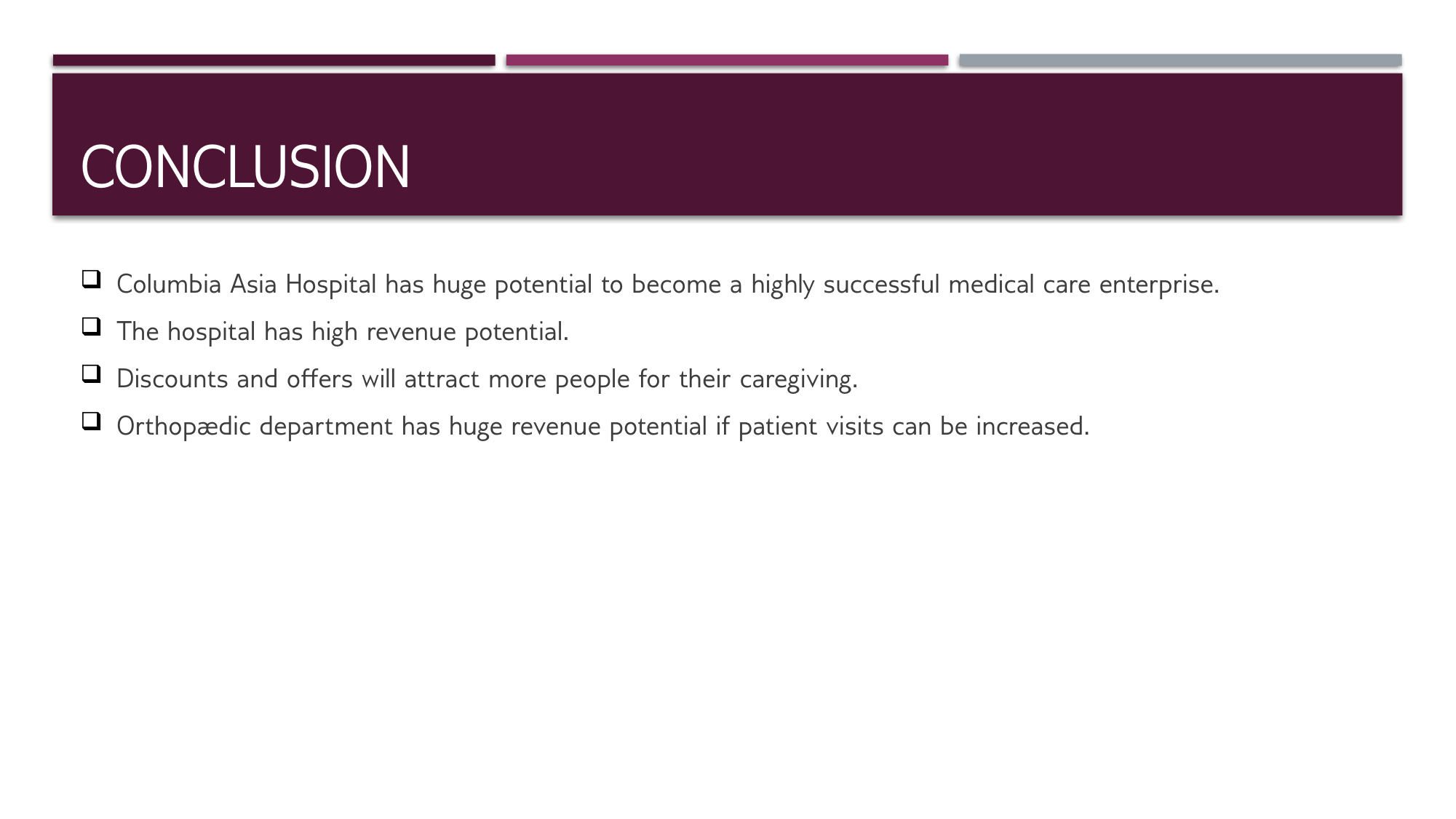

# Conclusion
Columbia Asia Hospital has huge potential to become a highly successful medical care enterprise.
The hospital has high revenue potential.
Discounts and offers will attract more people for their caregiving.
Orthopaedic department has huge revenue potential if patient visits can be increased.